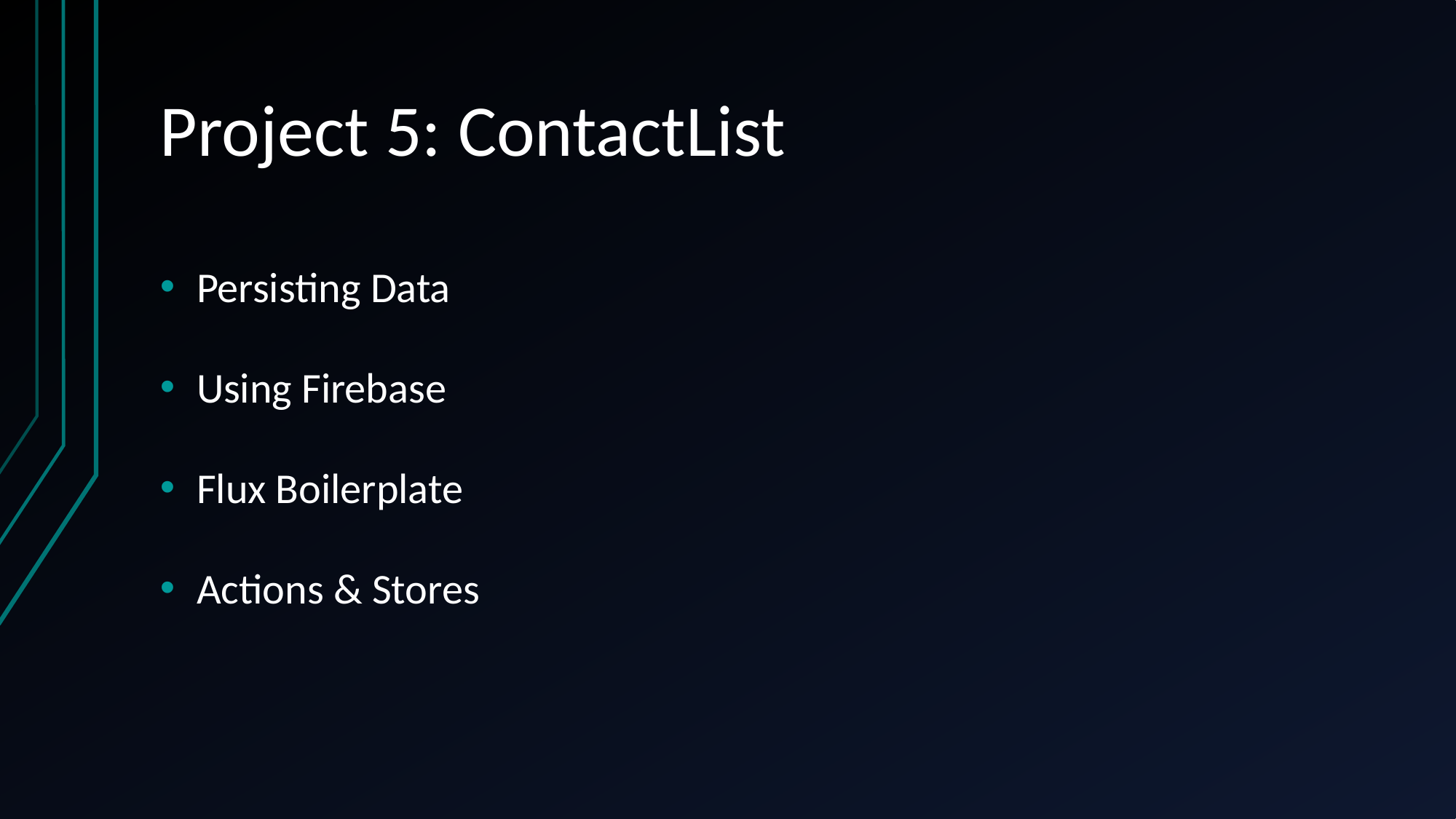

# Project 5: ContactList
Persisting Data
Using Firebase
Flux Boilerplate
Actions & Stores